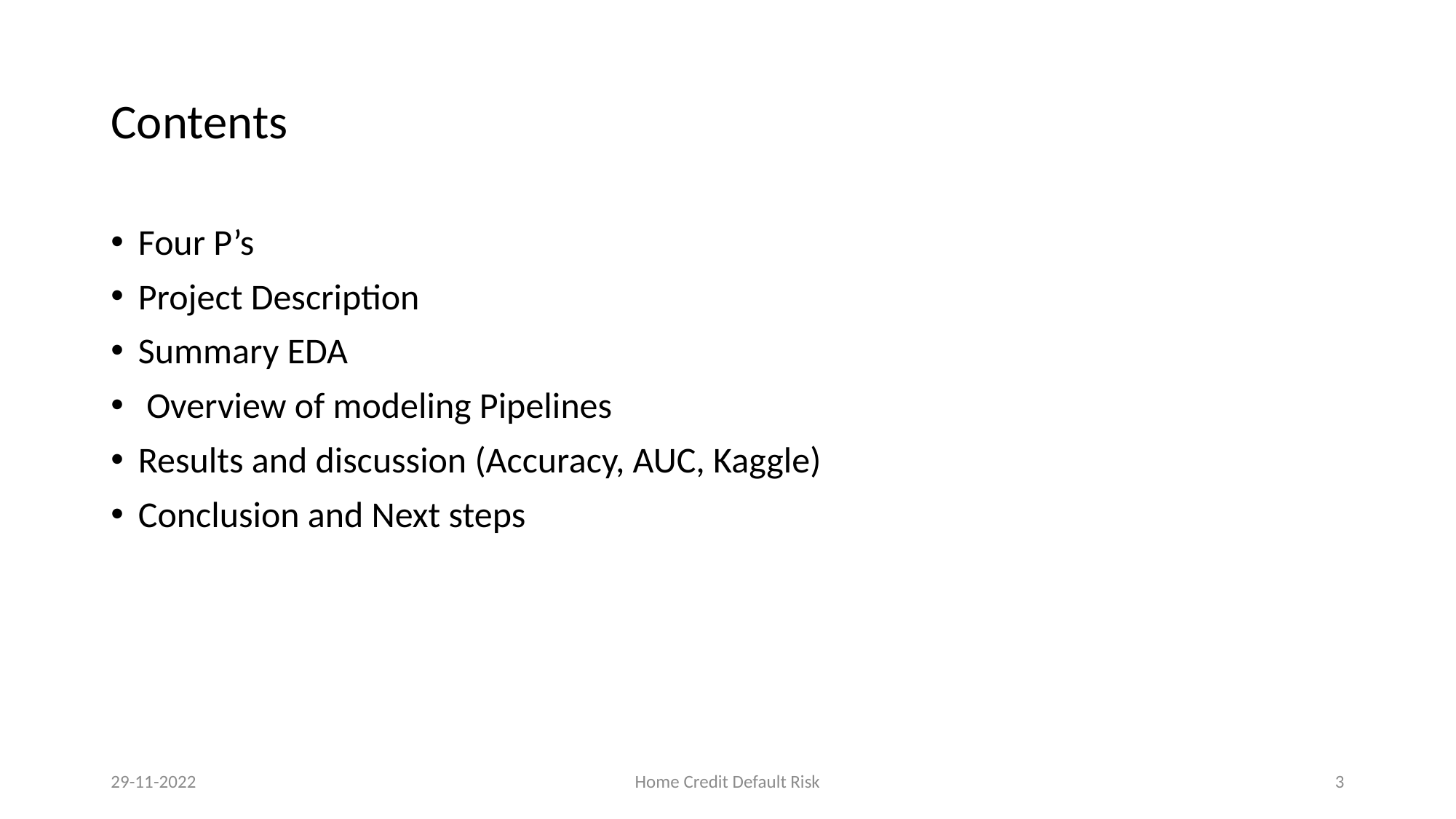

# Contents
Four P’s
Project Description
Summary EDA
 Overview of modeling Pipelines
Results and discussion (Accuracy, AUC, Kaggle)
Conclusion and Next steps

29-11-2022
Home Credit Default Risk
3